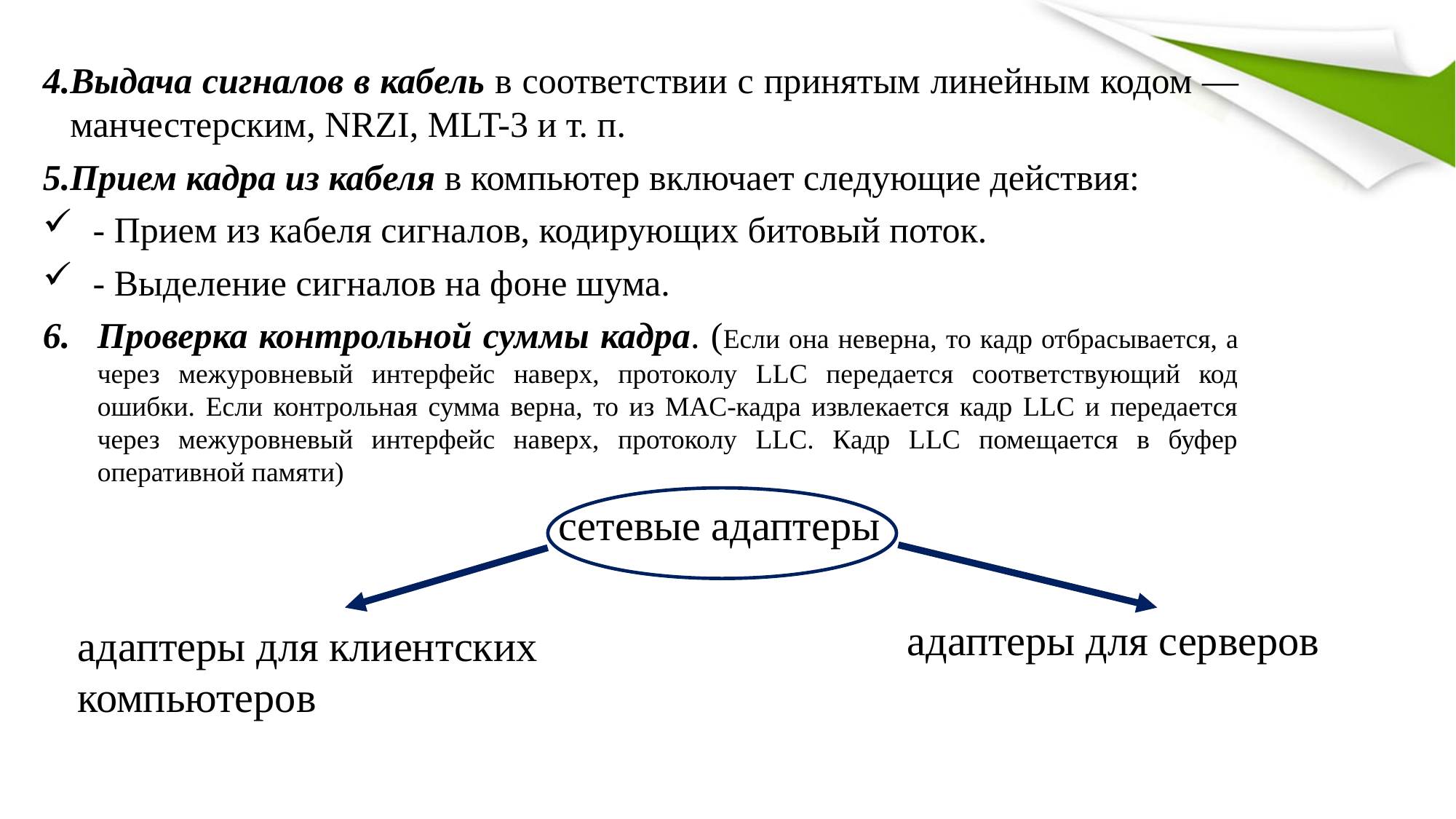

Выдача сигналов в кабель в соответствии с принятым линейным кодом — манчестерским, NRZI, MLT-3 и т. п.
Прием кадра из кабеля в компьютер включает следующие действия:
 - Прием из кабеля сигналов, кодирующих битовый поток.
 - Выделение сигналов на фоне шума.
Проверка контрольной суммы кадра. (Если она неверна, то кадр отбрасывается, а через межуровневый интерфейс наверх, протоколу LLC передается соответствующий код ошибки. Если контрольная сумма верна, то из MAC-кадра извлекается кадр LLC и передается через межуровневый интерфейс наверх, протоколу LLC. Кадр LLC помещается в буфер оперативной памяти)

сетевые адаптеры
адаптеры для серверов
адаптеры для клиентских компьютеров